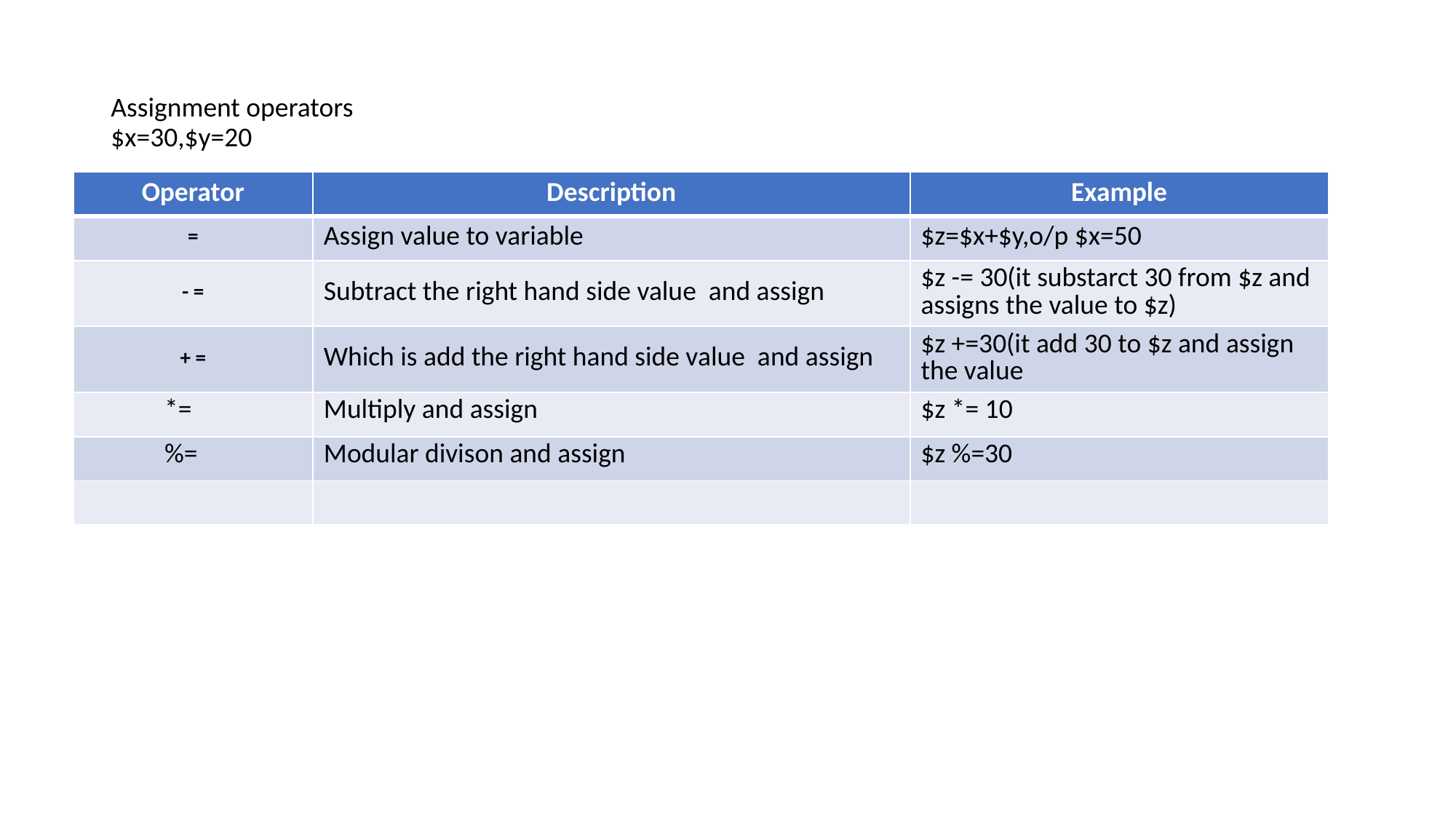

# Assignment operators $x=30,$y=20
| Operator | Description | Example |
| --- | --- | --- |
| = | Assign value to variable | $z=$x+$y,o/p $x=50 |
| - = | Subtract the right hand side value and assign | $z -= 30(it substarct 30 from $z and assigns the value to $z) |
| + = | Which is add the right hand side value and assign | $z +=30(it add 30 to $z and assign the value |
| \*= | Multiply and assign | $z \*= 10 |
| %= | Modular divison and assign | $z %=30 |
|  |  |  |